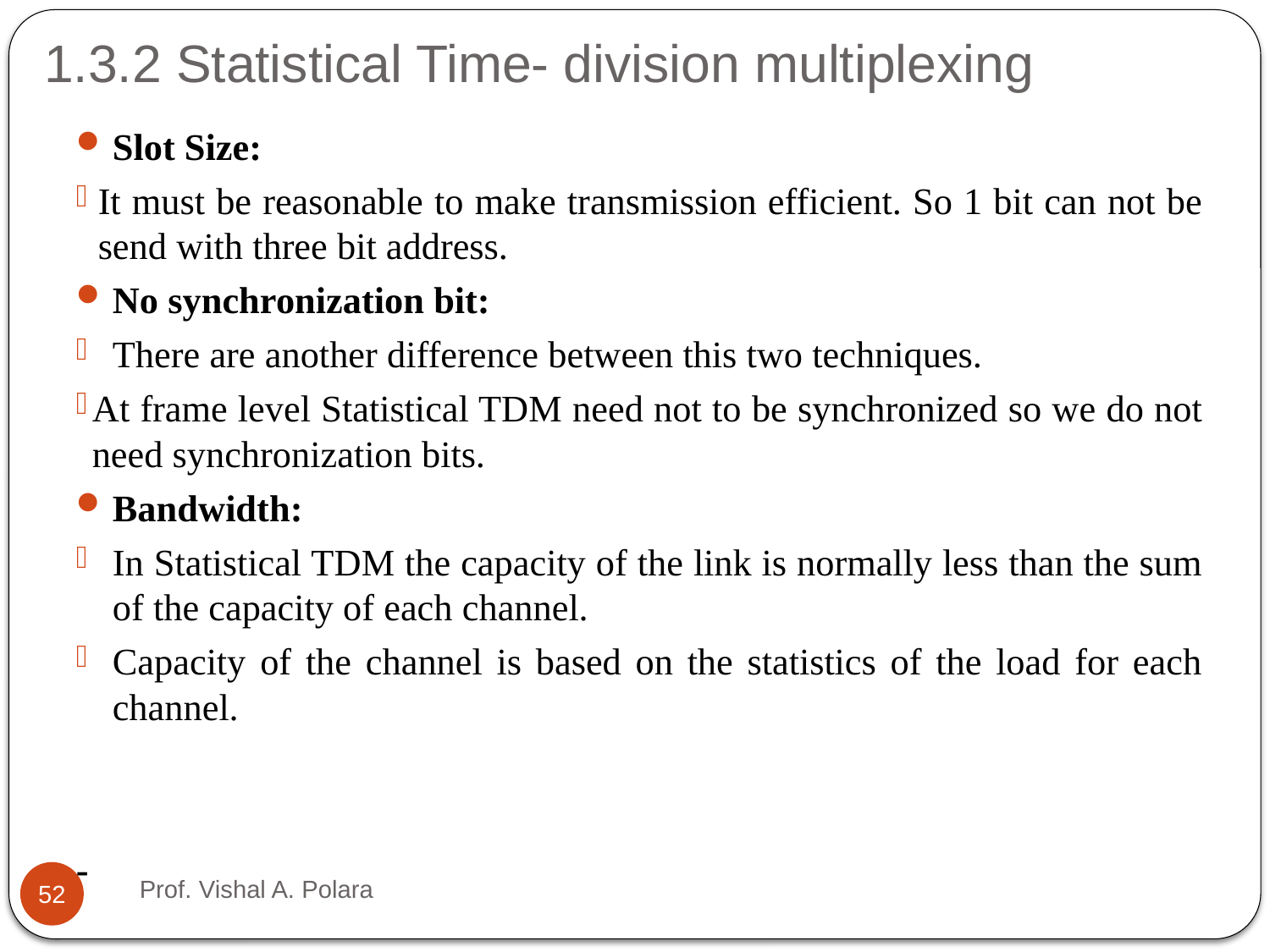

# 1.3.2 Statistical Time- division multiplexing
Slot Size:
It must be reasonable to make transmission efficient. So 1 bit can not be send with three bit address.
No synchronization bit:
There are another difference between this two techniques.
At frame level Statistical TDM need not to be synchronized so we do not need synchronization bits.
Bandwidth:
In Statistical TDM the capacity of the link is normally less than the sum of the capacity of each channel.
Capacity of the channel is based on the statistics of the load for each channel.

-

Prof. Vishal A. Polara
52